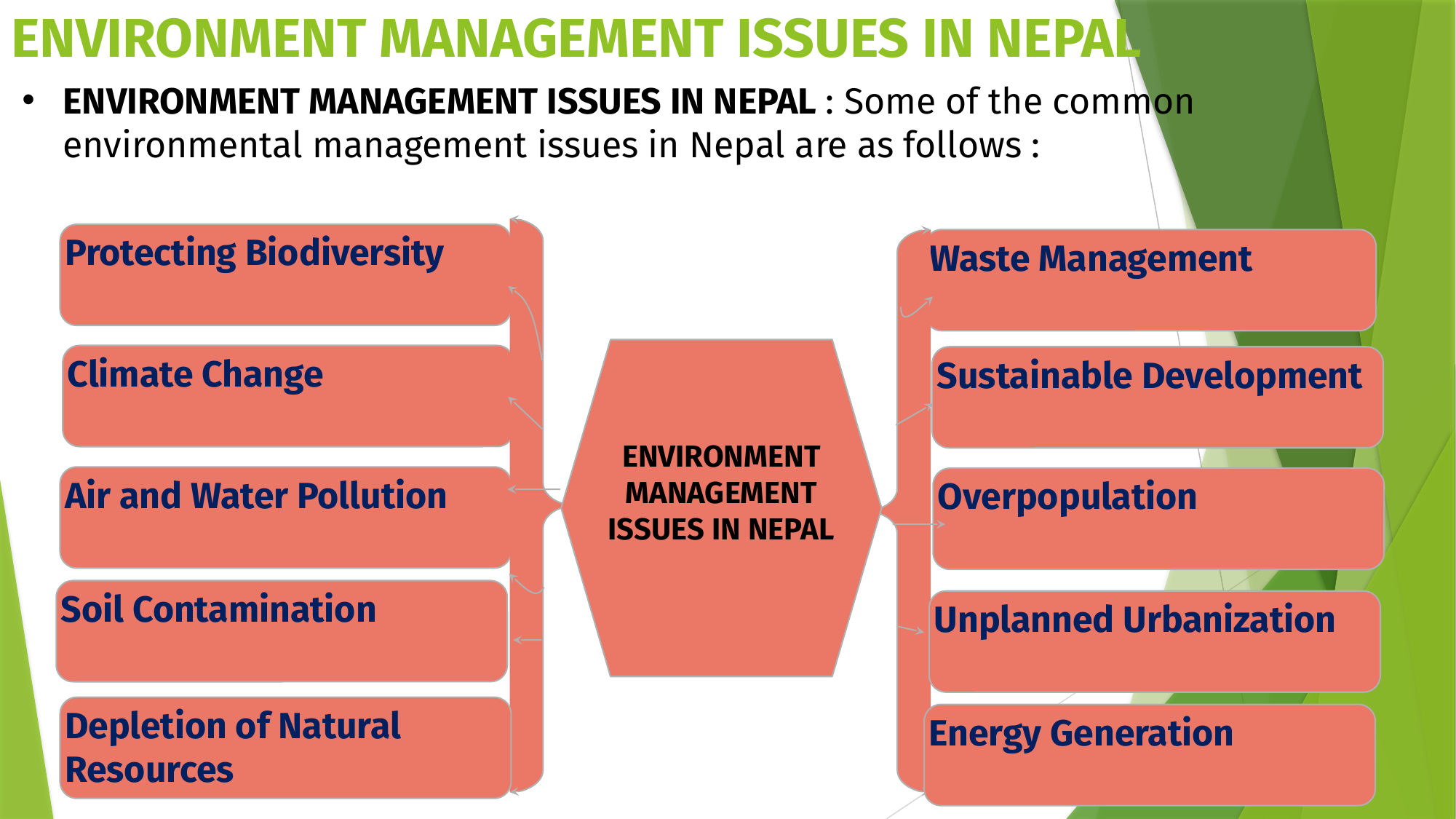

# ENVIRONMENT MANAGEMENT ISSUES IN NEPAL
ENVIRONMENT MANAGEMENT ISSUES IN NEPAL : Some of the common environmental management issues in Nepal are as follows :

Protecting Biodiversity

Waste Management

ENVIRONMENT MANAGEMENT ISSUES IN NEPAL
Climate Change
Sustainable Development
Air and Water Pollution
Overpopulation

Soil Contamination
Unplanned Urbanization

Depletion of Natural Resources
Energy Generation